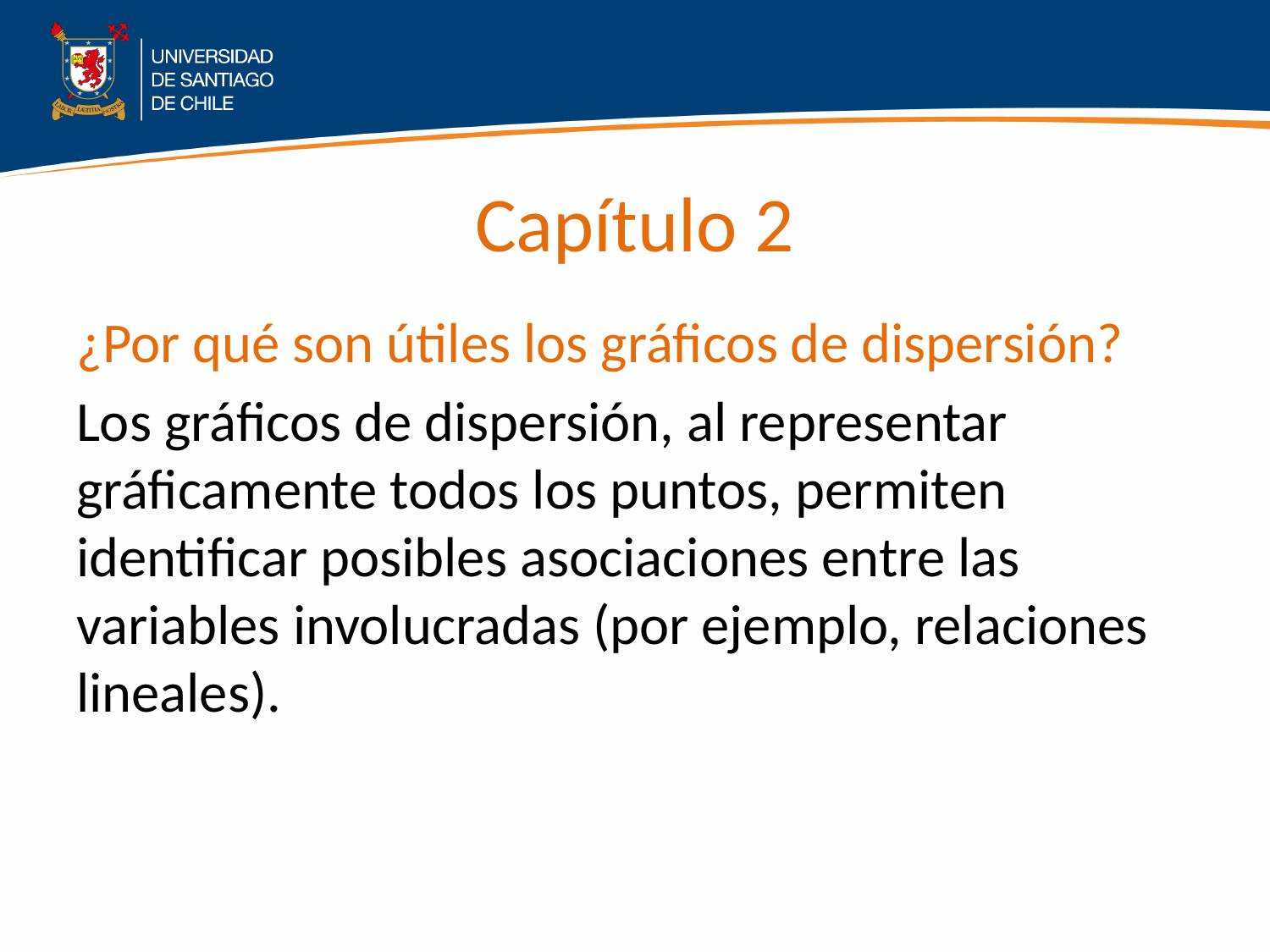

# Capítulo 2
¿Por qué son útiles los gráficos de dispersión?
Los gráficos de dispersión, al representar gráficamente todos los puntos, permiten identificar posibles asociaciones entre las variables involucradas (por ejemplo, relaciones lineales).